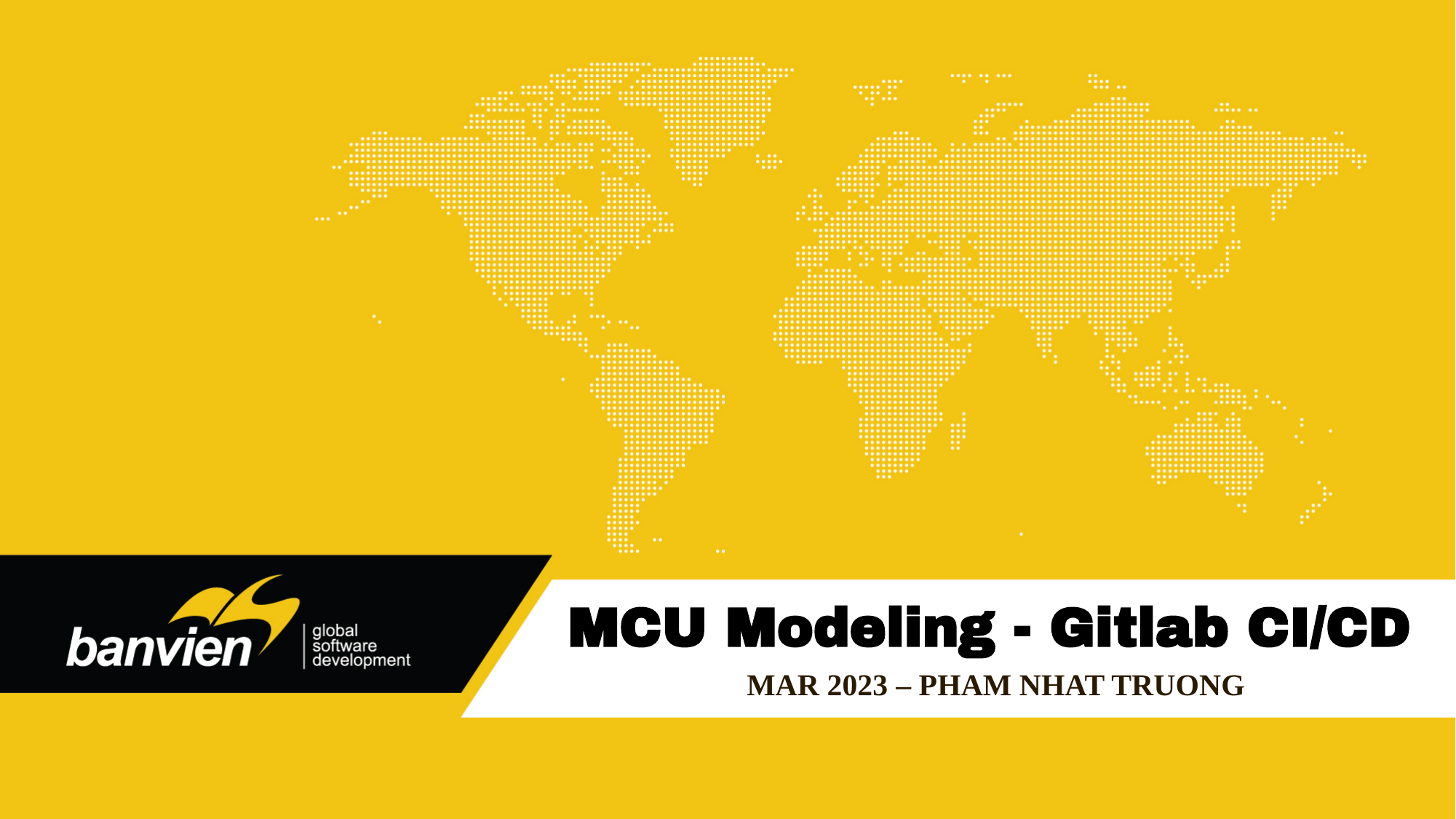

# MCU Modeling - Gitlab CI/CD
MAR 2023 – PHAM NHAT TRUONG